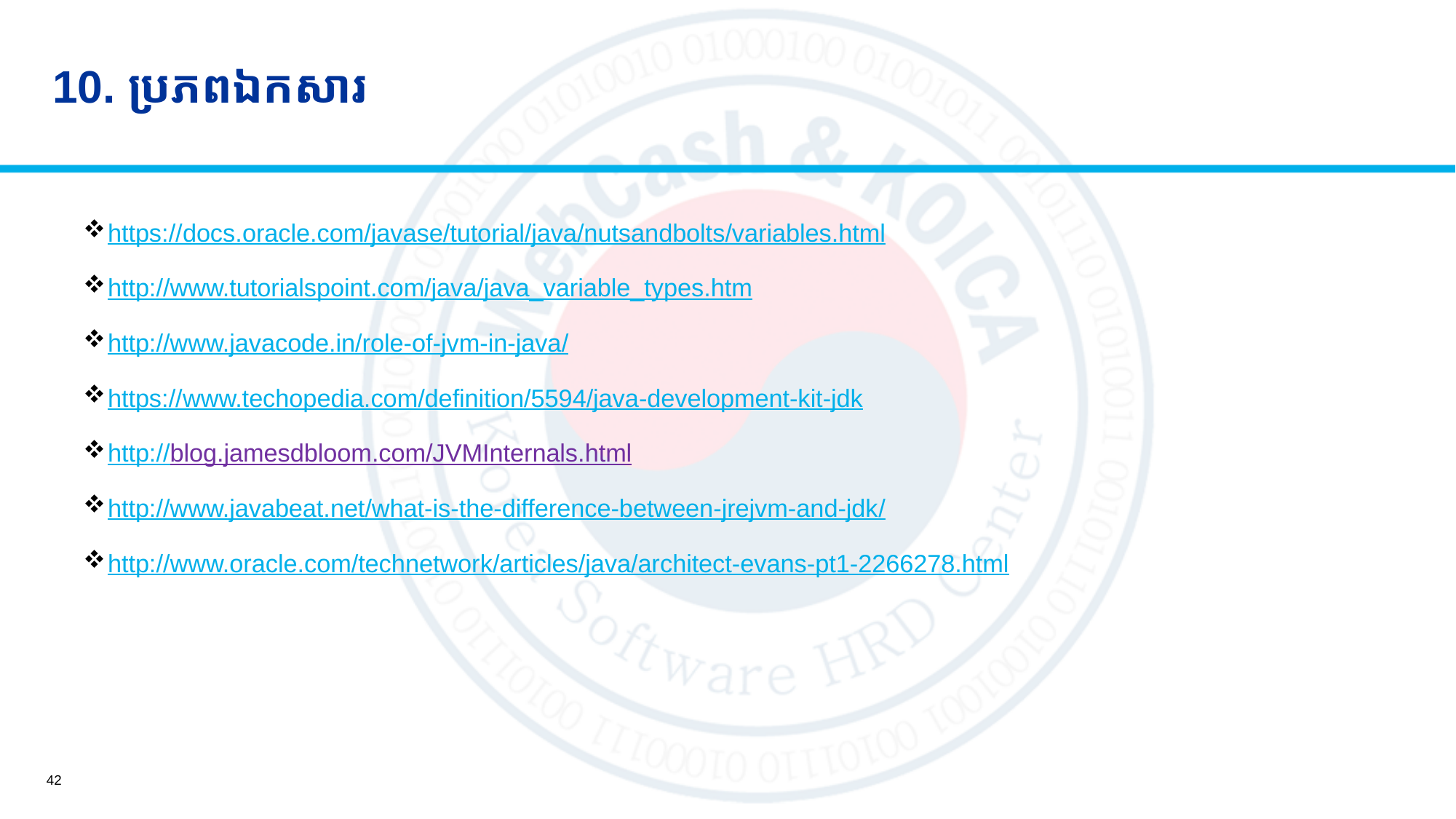

# 10. ប្រភពឯកសារ
https://docs.oracle.com/javase/tutorial/java/nutsandbolts/variables.html
http://www.tutorialspoint.com/java/java_variable_types.htm
http://www.javacode.in/role-of-jvm-in-java/
https://www.techopedia.com/definition/5594/java-development-kit-jdk
http://blog.jamesdbloom.com/JVMInternals.html
http://www.javabeat.net/what-is-the-difference-between-jrejvm-and-jdk/
http://www.oracle.com/technetwork/articles/java/architect-evans-pt1-2266278.html

42